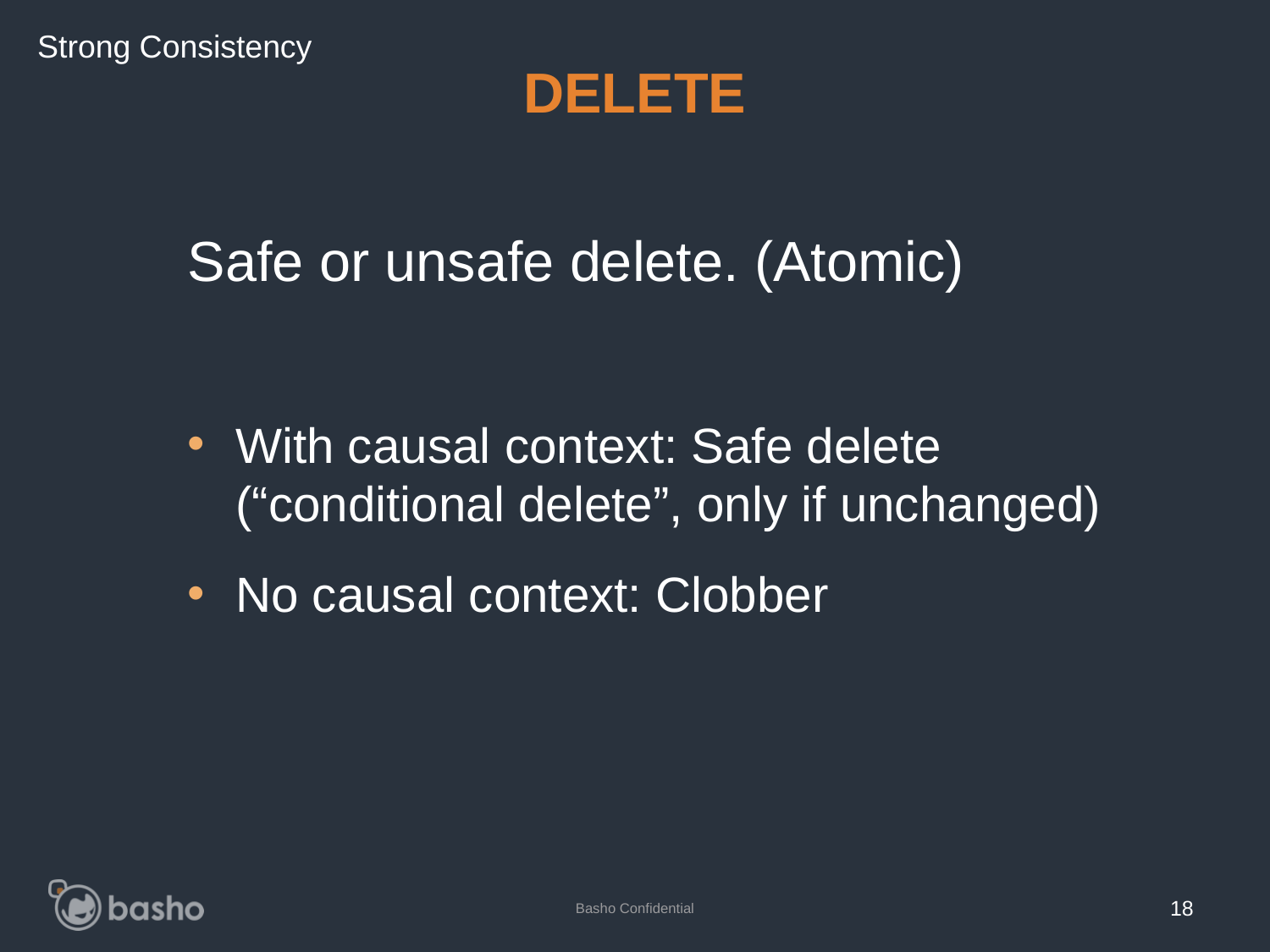

Strong Consistency
# DELETE
Safe or unsafe delete. (Atomic)

With causal context: Safe delete
(“conditional delete”, only if unchanged)
No causal context: Clobber
Basho Confidential
18